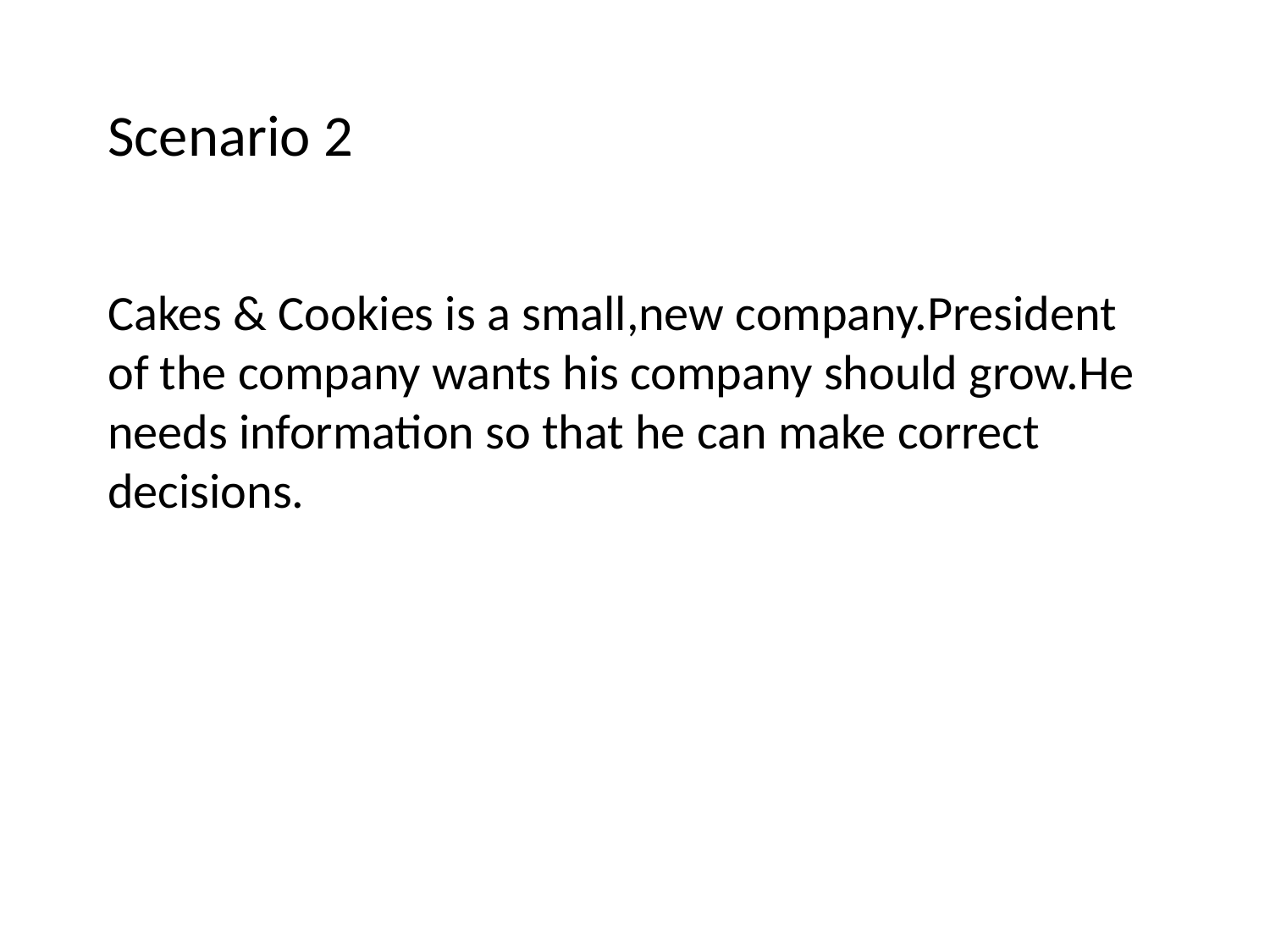

# Scenario 2
Cakes & Cookies is a small,new company.President of the company wants his company should grow.He needs information so that he can make correct decisions.